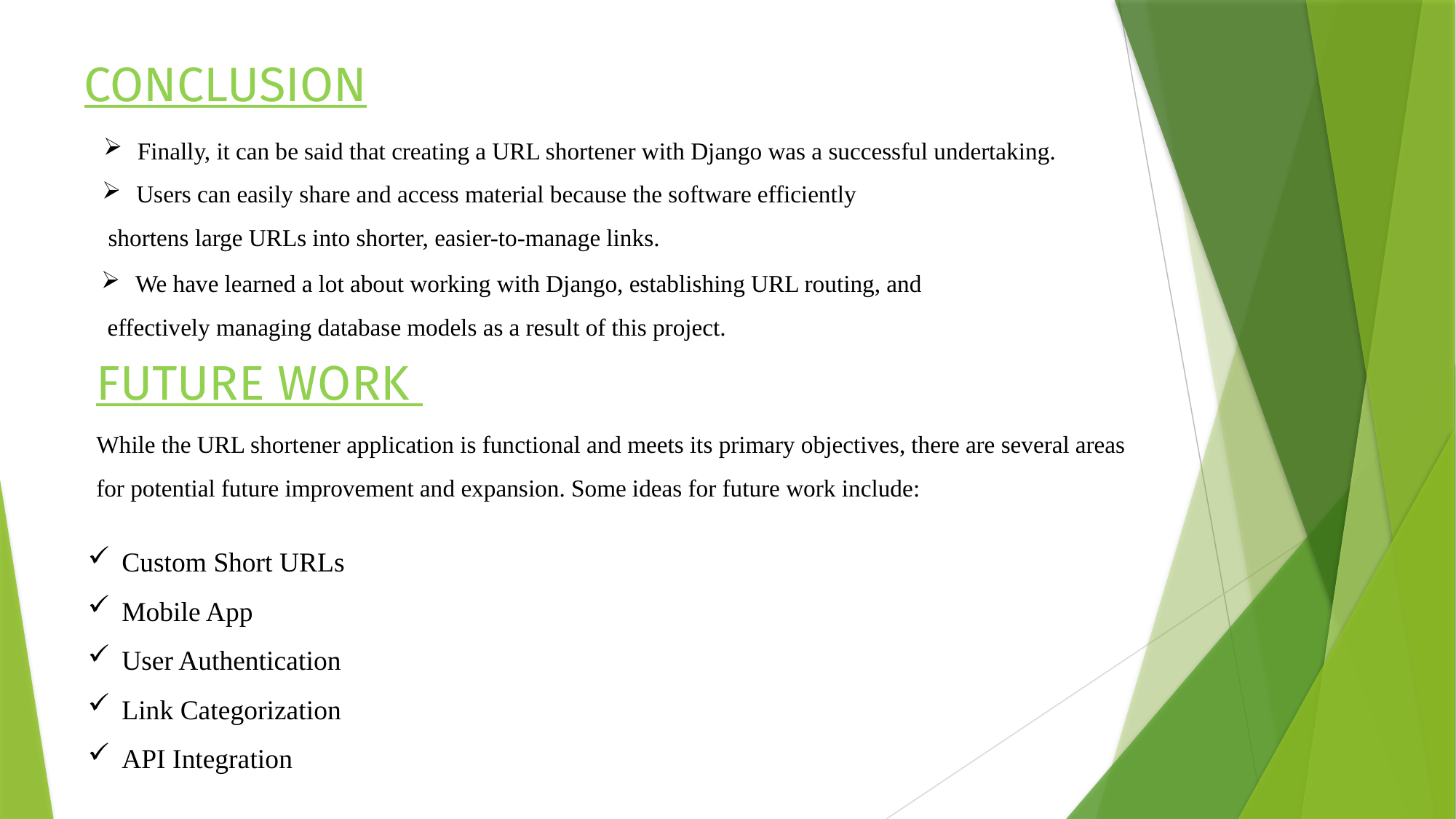

# CONCLUSION
Finally, it can be said that creating a URL shortener with Django was a successful undertaking.
Users can easily share and access material because the software efficiently
 shortens large URLs into shorter, easier-to-manage links.
We have learned a lot about working with Django, establishing URL routing, and
 effectively managing database models as a result of this project.

FUTURE WORK
While the URL shortener application is functional and meets its primary objectives, there are several areas
for potential future improvement and expansion. Some ideas for future work include:

Custom Short URLs
Mobile App
User Authentication
Link Categorization
API Integration